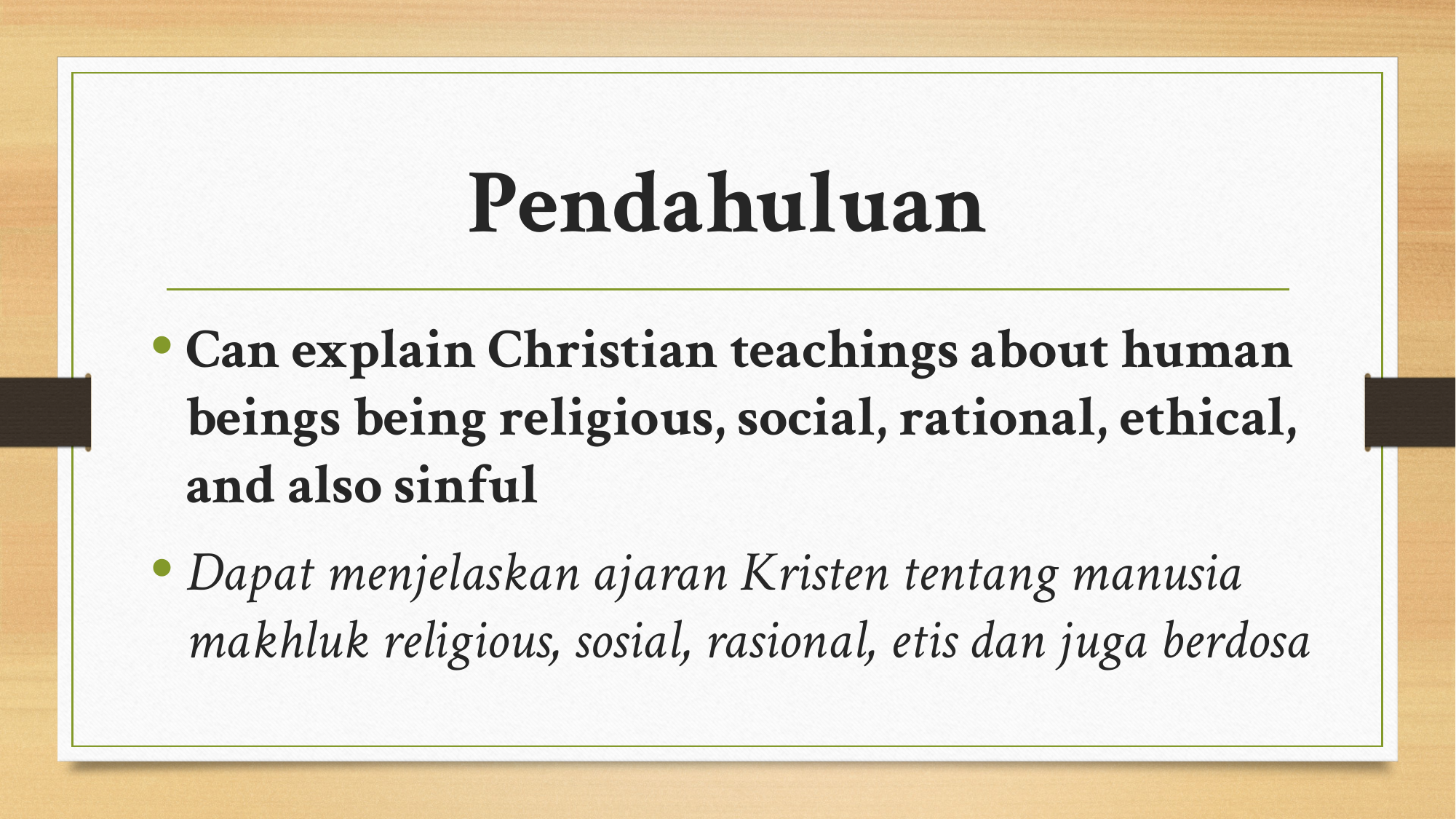

# Pendahuluan
Can explain Christian teachings about human beings being religious, social, rational, ethical, and also sinful
Dapat menjelaskan ajaran Kristen tentang manusia makhluk religious, sosial, rasional, etis dan juga berdosa